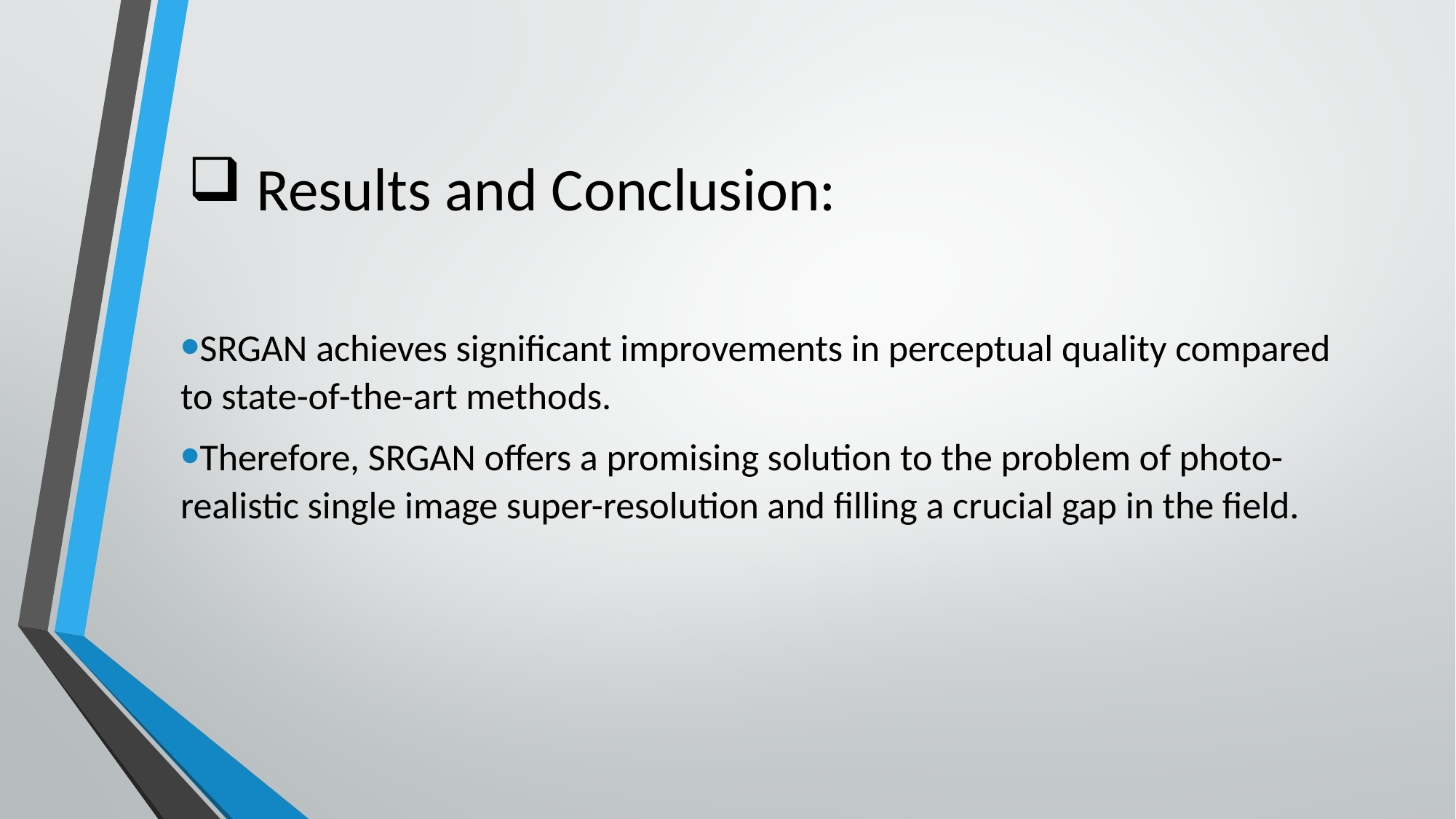

# Results and Conclusion:
SRGAN achieves significant improvements in perceptual quality compared to state-of-the-art methods.
Therefore, SRGAN offers a promising solution to the problem of photo-realistic single image super-resolution and filling a crucial gap in the field.